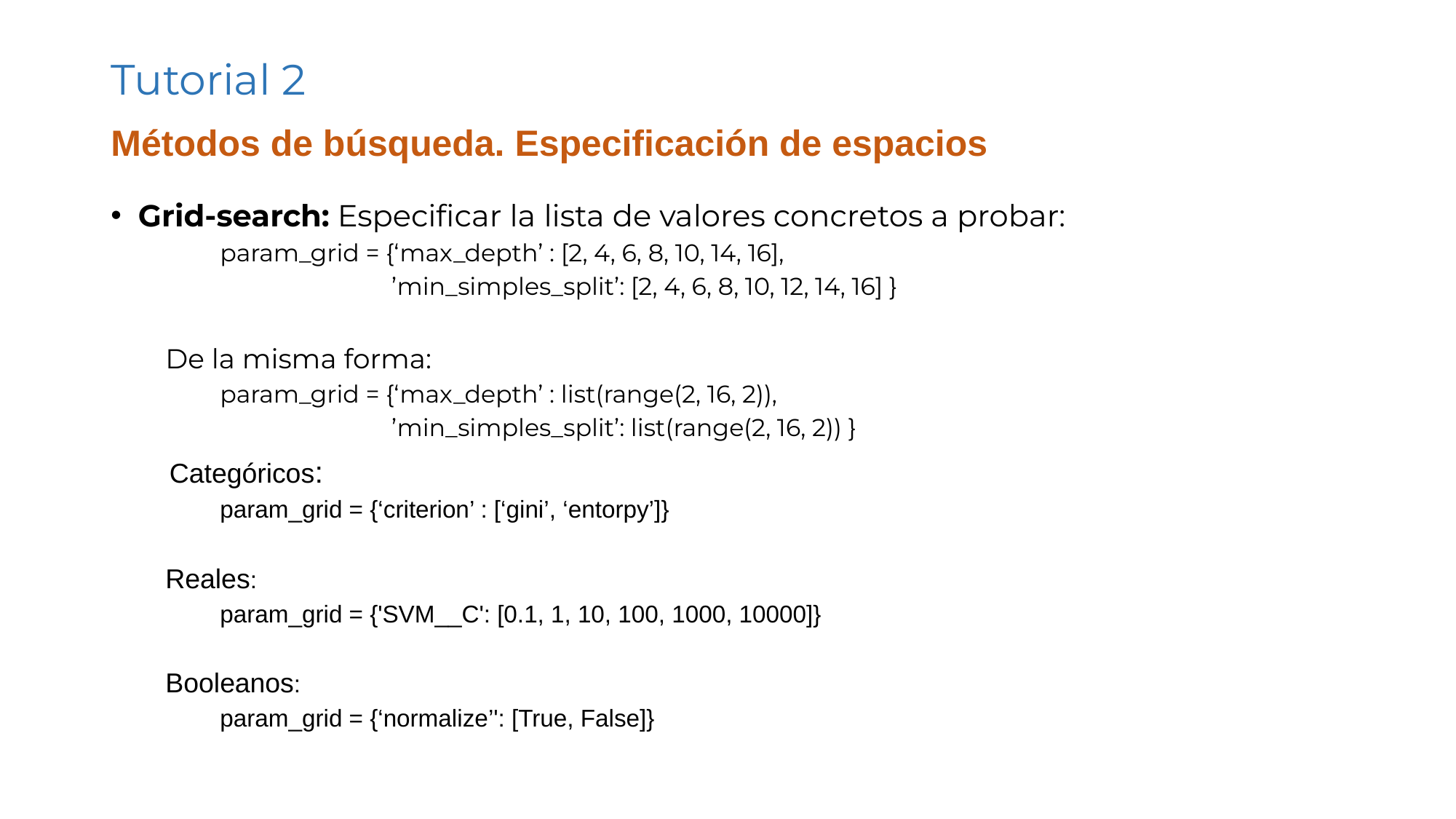

# Tutorial 2
Métodos de búsqueda. Especificación de espacios
Grid-search: Especificar la lista de valores concretos a probar:
param_grid = {‘max_depth’ : [2, 4, 6, 8, 10, 14, 16],
                           ’min_simples_split’: [2, 4, 6, 8, 10, 12, 14, 16] }

De la misma forma:
param_grid = {‘max_depth’ : list(range(2, 16, 2)),
                           ’min_simples_split’: list(range(2, 16, 2)) }
       Categóricos:
param_grid = {‘criterion’ : [‘gini’, ‘entorpy’]}

Reales:
param_grid = {'SVM__C': [0.1, 1, 10, 100, 1000, 10000]}

Booleanos:
param_grid = {‘normalize’': [True, False]}